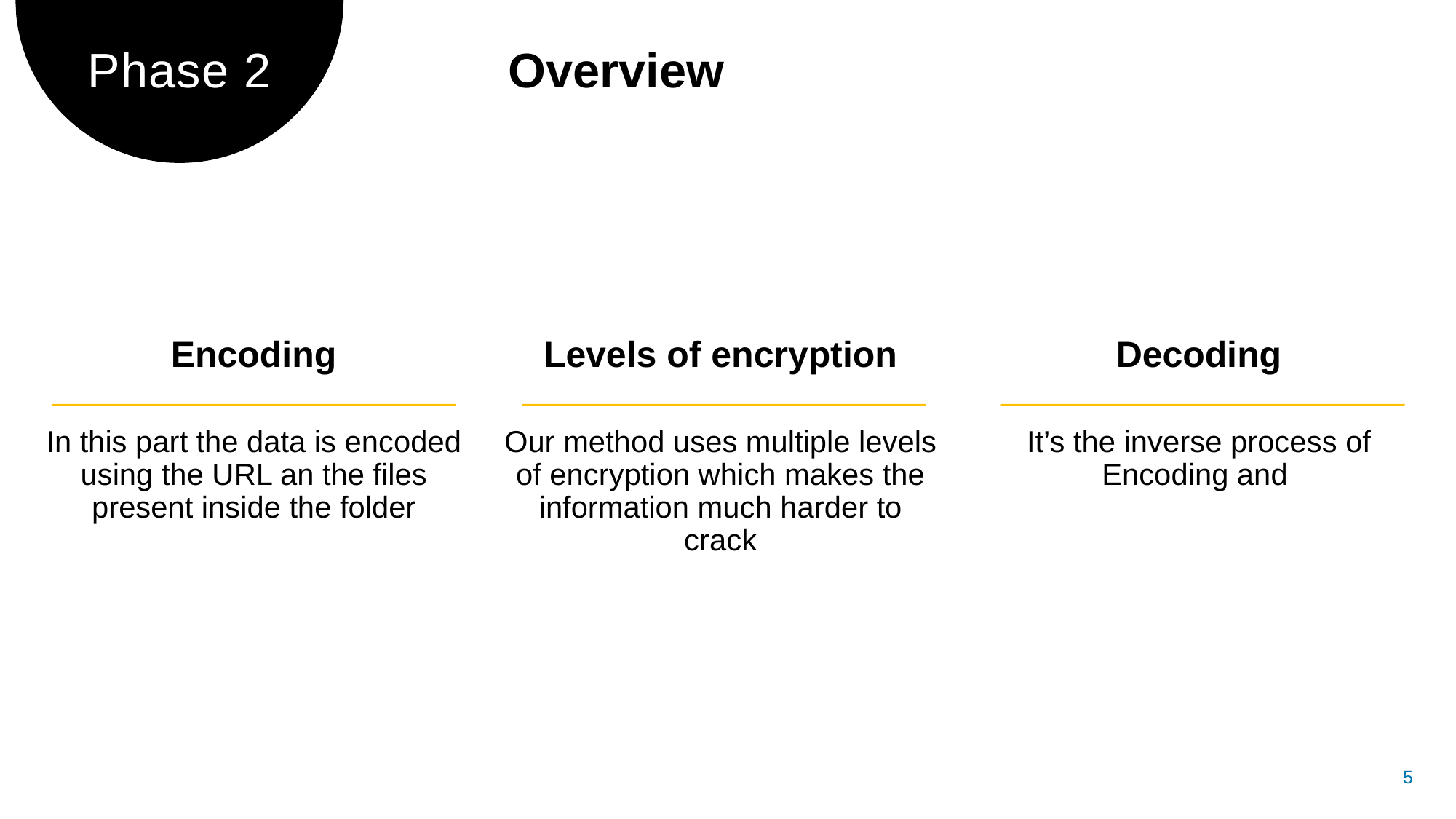

# Phase 2
Overview
Encoding
In this part the data is encoded using the URL an the files present inside the folder
Levels of encryption
Our method uses multiple levels of encryption which makes the information much harder to crack
Decoding
It’s the inverse process of Encoding and

5